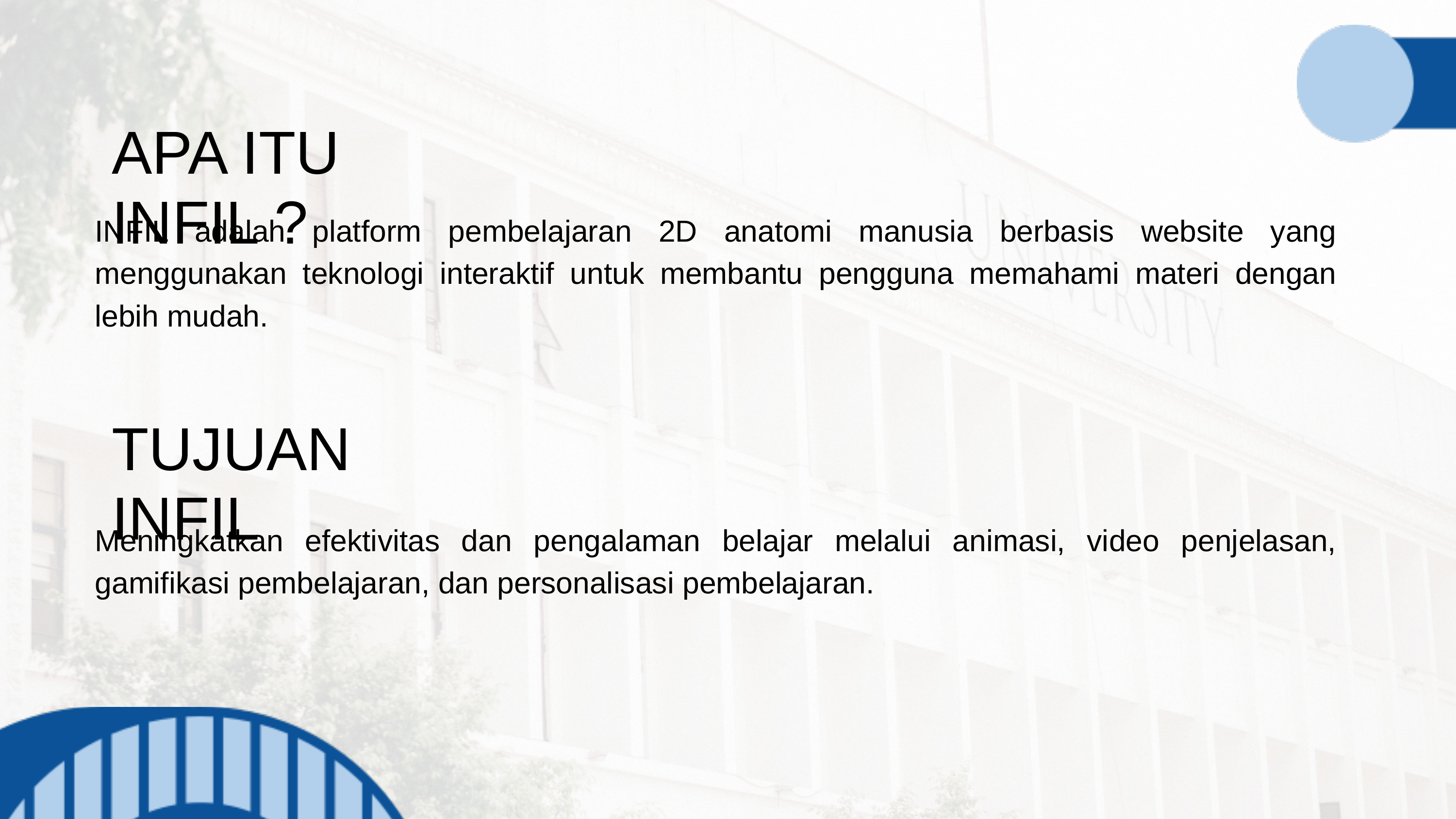

APA ITU INFIL ?
INFIL adalah platform pembelajaran 2D anatomi manusia berbasis website yang menggunakan teknologi interaktif untuk membantu pengguna memahami materi dengan lebih mudah.

TUJUAN INFIL
Meningkatkan efektivitas dan pengalaman belajar melalui animasi, video penjelasan, gamifikasi pembelajaran, dan personalisasi pembelajaran.